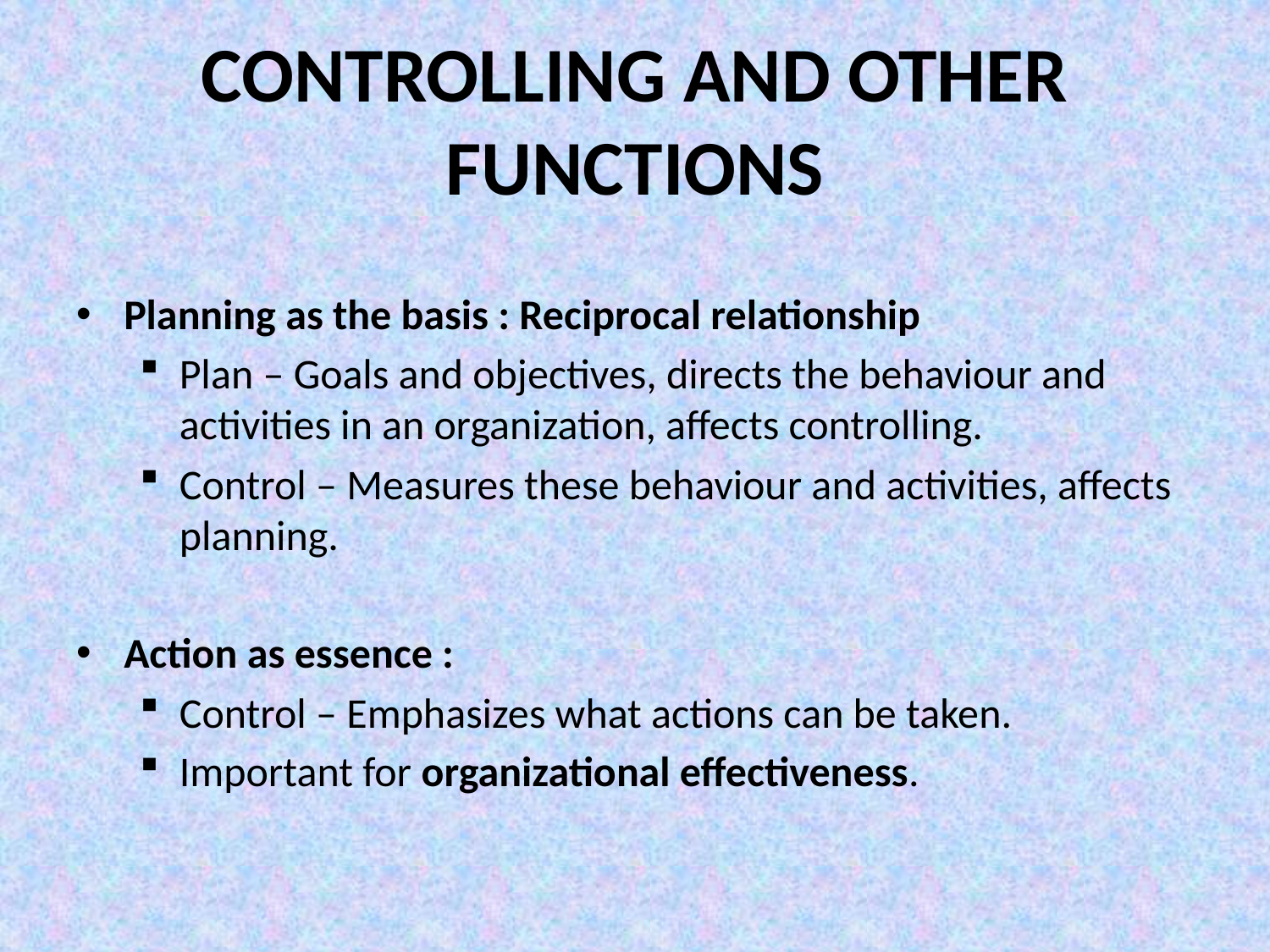

# CONTROLLING AND OTHER FUNCTIONS

Planning as the basis : Reciprocal relationship
Plan – Goals and objectives, directs the behaviour and activities in an organization, affects controlling.
Control – Measures these behaviour and activities, affects planning.

Action as essence :
Control – Emphasizes what actions can be taken.
Important for organizational effectiveness.